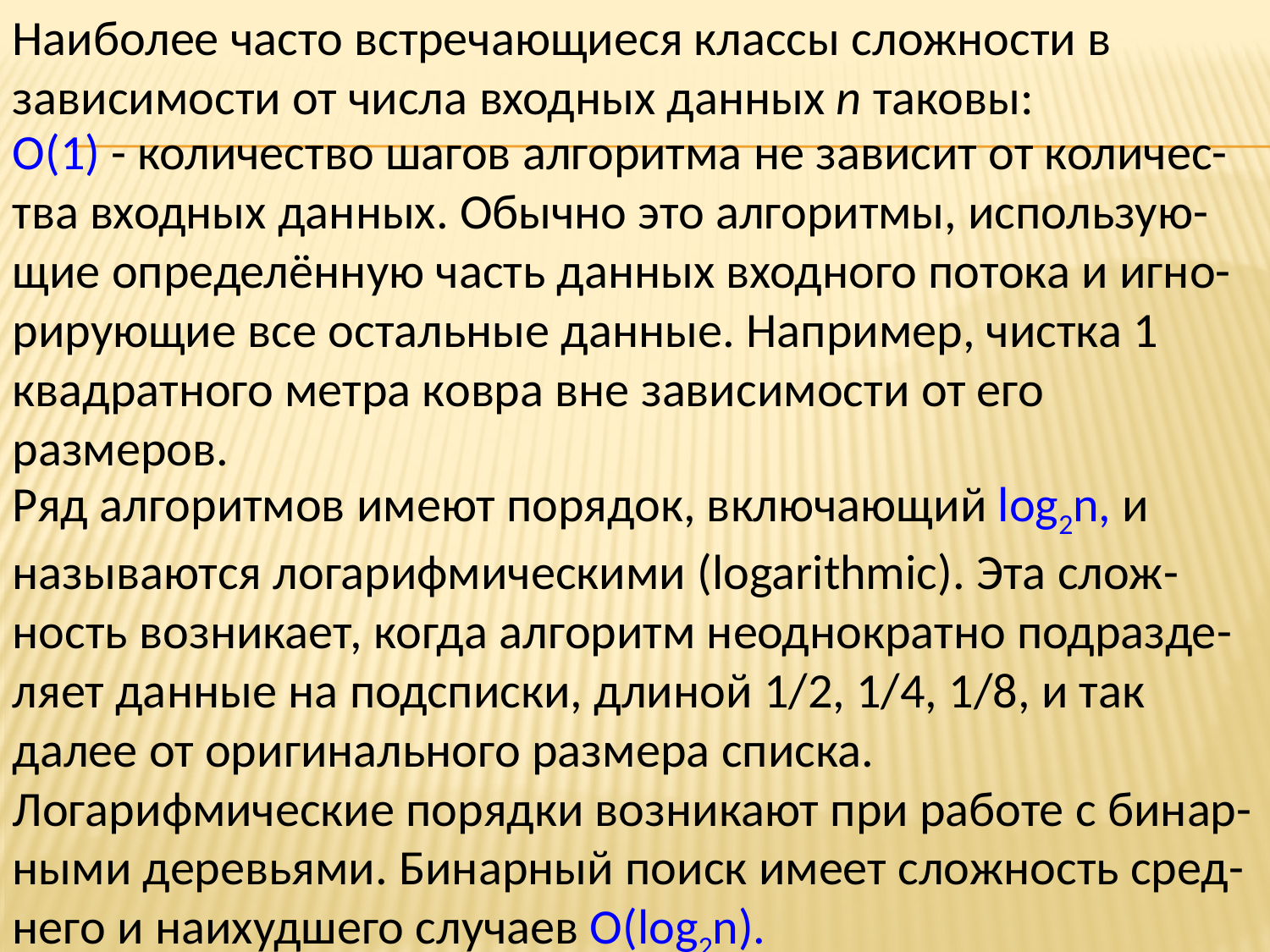

Наиболее часто встречающиеся классы сложности в зависимости от числа входных данных n таковы:
О(1) - количество шагов алгоритма не зависит от количес-тва входных данных. Обычно это алгоритмы, использую-щие определённую часть данных входного потока и игно-рирующие все остальные данные. Например, чистка 1 квадратного метра ковра вне зависимости от его размеров.
Ряд алгоритмов имеют порядок, включающий log2n, и называются логарифмическими (logarithmic). Эта слож-ность возникает, когда алгоритм неоднократно подразде-ляет данные на подсписки, длиной 1/2, 1/4, 1/8, и так далее от оригинального размера списка. Логарифмические порядки возникают при работе с бинар-ными деревьями. Бинарный поиск имеет сложность сред-него и наихудшего случаев O(log2n).